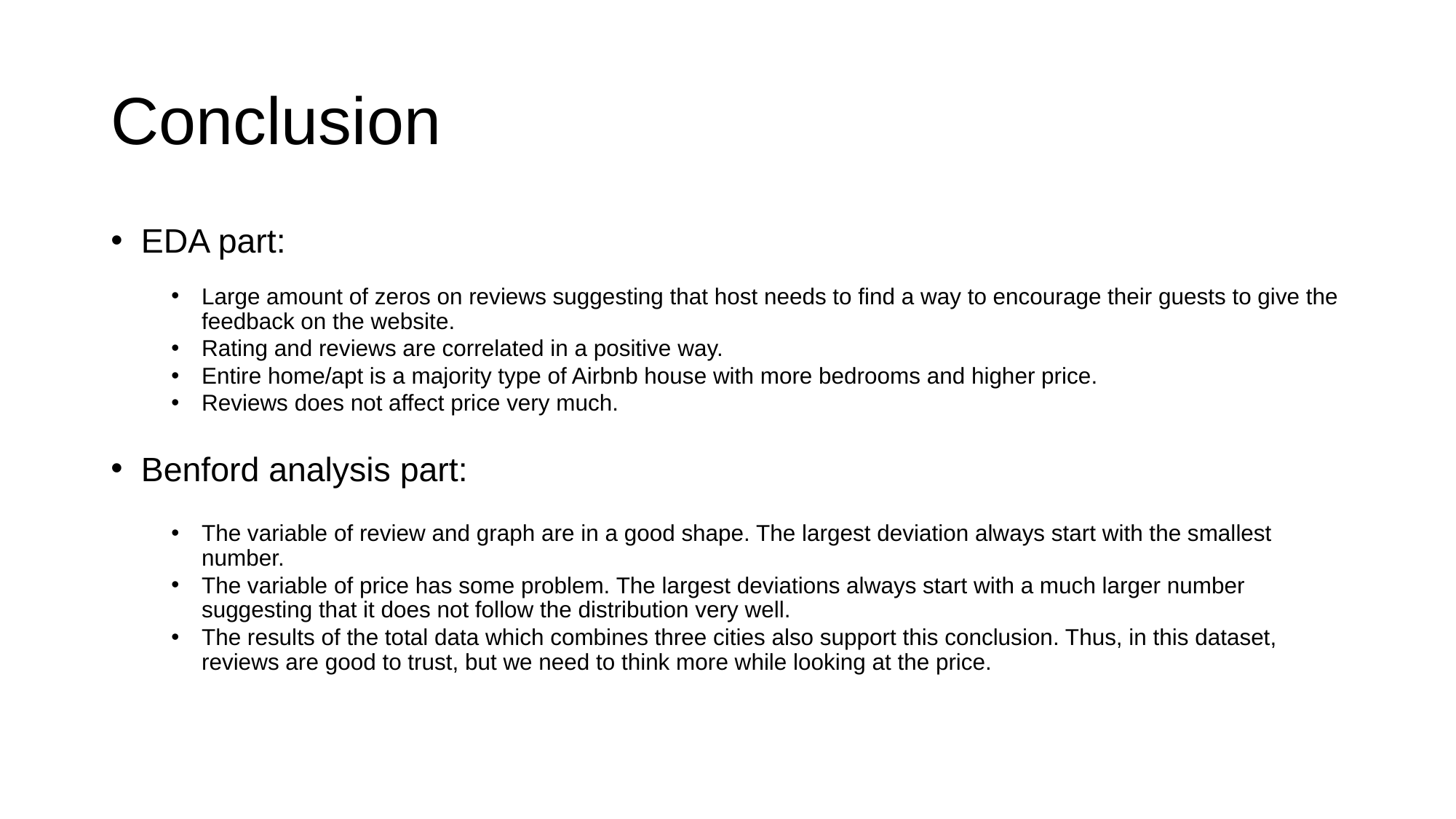

# Conclusion
EDA part:

Large amount of zeros on reviews suggesting that host needs to find a way to encourage their guests to give the feedback on the website.
Rating and reviews are correlated in a positive way.
Entire home/apt is a majority type of Airbnb house with more bedrooms and higher price.
Reviews does not affect price very much.

Benford analysis part:

The variable of review and graph are in a good shape. The largest deviation always start with the smallest number.
The variable of price has some problem. The largest deviations always start with a much larger number suggesting that it does not follow the distribution very well.
The results of the total data which combines three cities also support this conclusion. Thus, in this dataset, reviews are good to trust, but we need to think more while looking at the price.